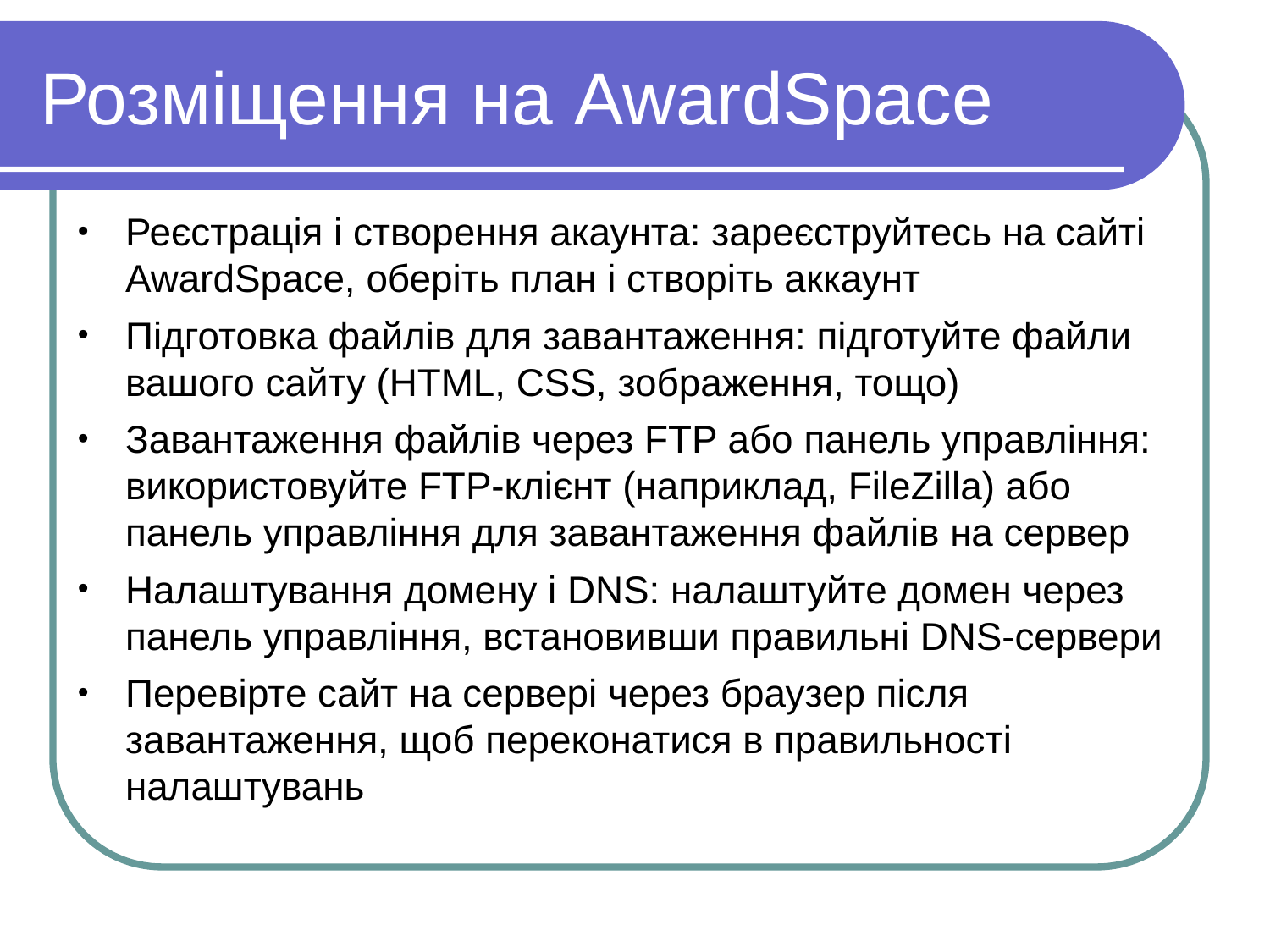

Розміщення на AwardSpace
Реєстрація і створення акаунта: зареєструйтесь на сайті AwardSpace, оберіть план і створіть аккаунт
Підготовка файлів для завантаження: підготуйте файли вашого сайту (HTML, CSS, зображення, тощо)
Завантаження файлів через FTP або панель управління: використовуйте FTP-клієнт (наприклад, FileZilla) або панель управління для завантаження файлів на сервер
Налаштування домену і DNS: налаштуйте домен через панель управління, встановивши правильні DNS-сервери
Перевірте сайт на сервері через браузер після завантаження, щоб переконатися в правильності налаштувань